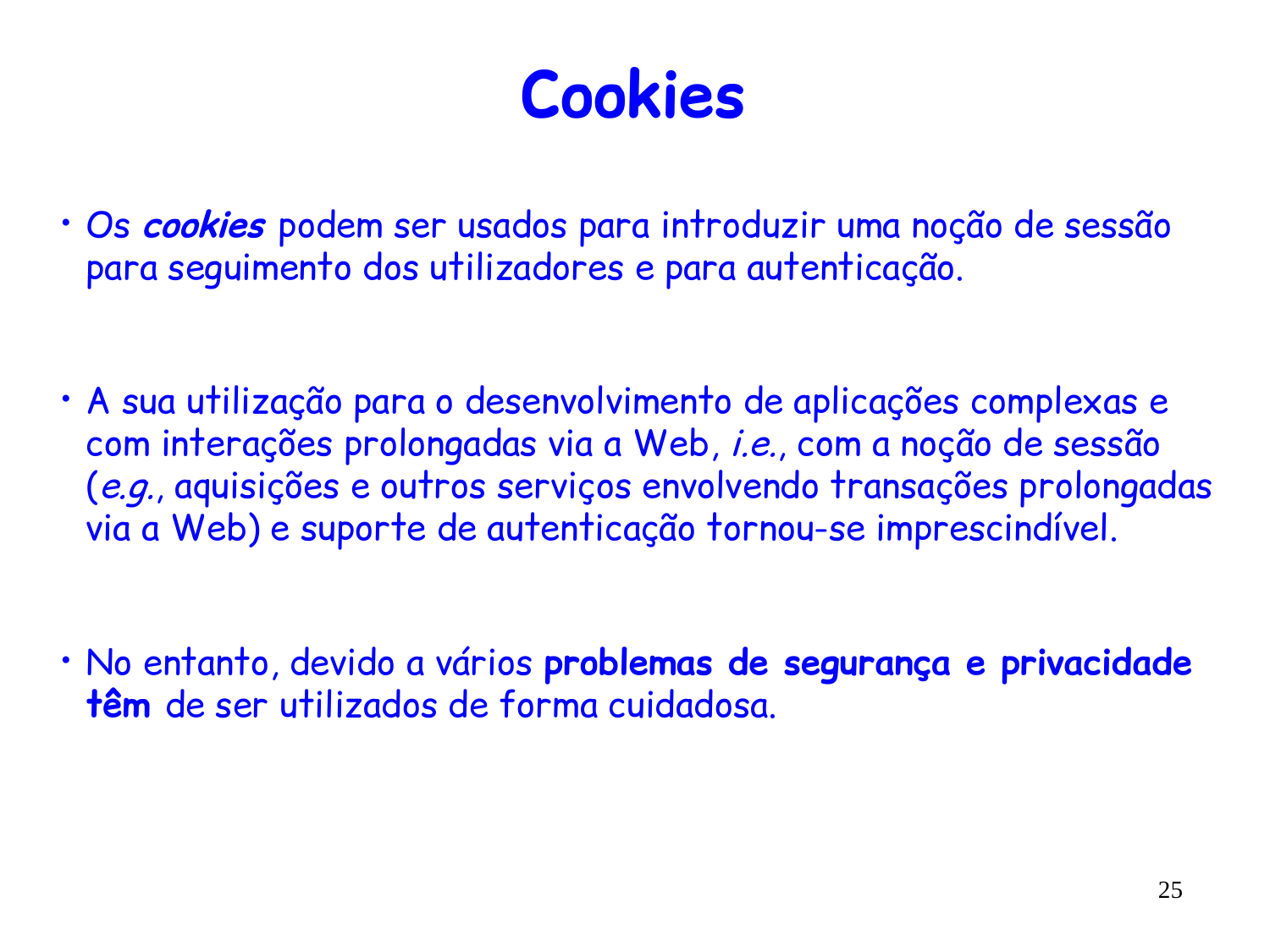

# Cookies
Os cookies podem ser usados para introduzir uma noção de sessão para seguimento dos utilizadores e para autenticação.

A sua utilização para o desenvolvimento de aplicações complexas e com interações prolongadas via a Web, i.e., com a noção de sessão (e.g., aquisições e outros serviços envolvendo transações prolongadas via a Web) e suporte de autenticação tornou-se imprescindível.

No entanto, devido a vários problemas de segurança e privacidade têm de ser utilizados de forma cuidadosa.

25